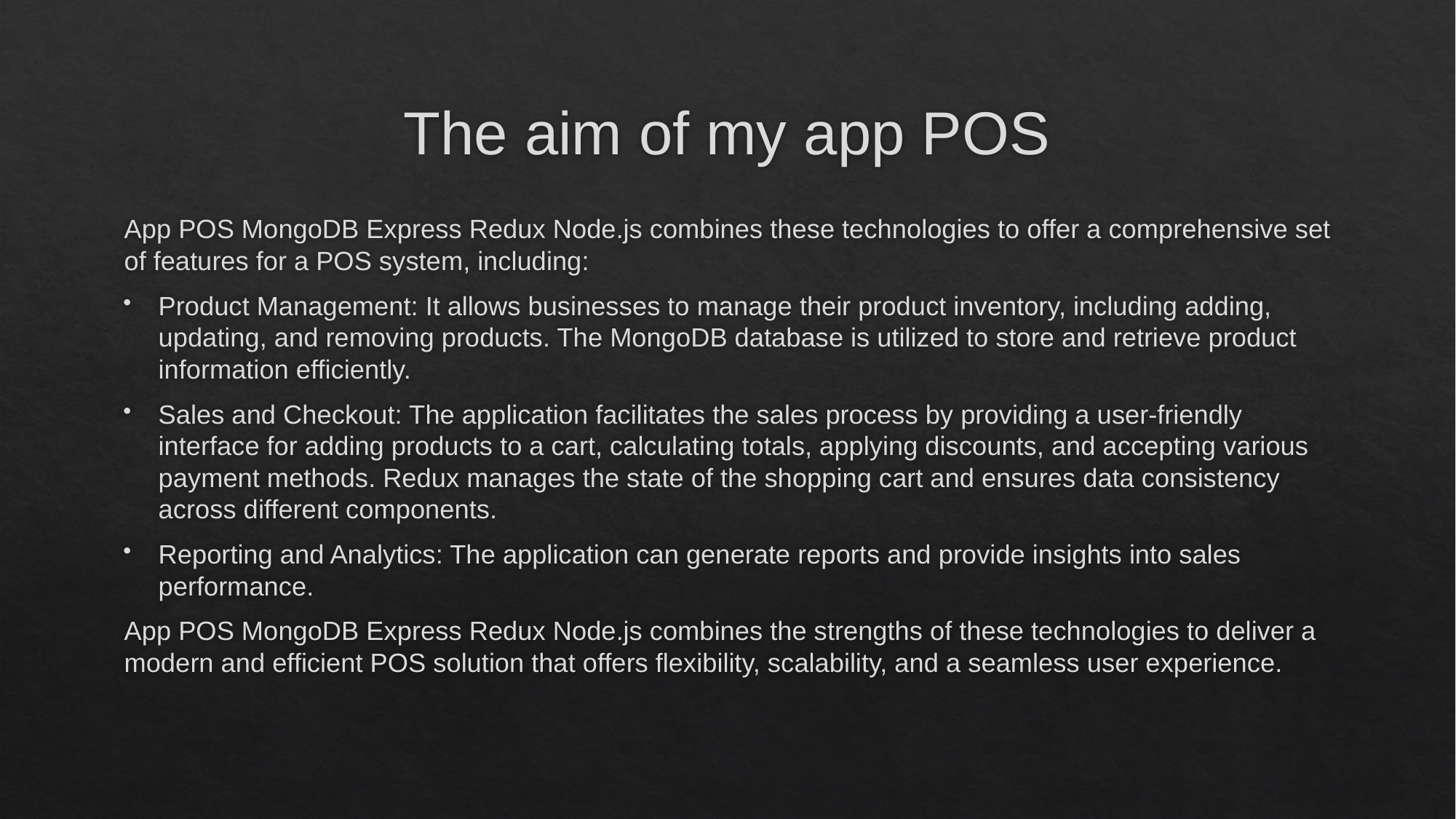

# The aim of my app POS
App POS MongoDB Express Redux Node.js combines these technologies to offer a comprehensive set of features for a POS system, including:
Product Management: It allows businesses to manage their product inventory, including adding, updating, and removing products. The MongoDB database is utilized to store and retrieve product information efficiently.
Sales and Checkout: The application facilitates the sales process by providing a user-friendly interface for adding products to a cart, calculating totals, applying discounts, and accepting various payment methods. Redux manages the state of the shopping cart and ensures data consistency across different components.
Reporting and Analytics: The application can generate reports and provide insights into sales performance.
App POS MongoDB Express Redux Node.js combines the strengths of these technologies to deliver a modern and efficient POS solution that offers flexibility, scalability, and a seamless user experience.